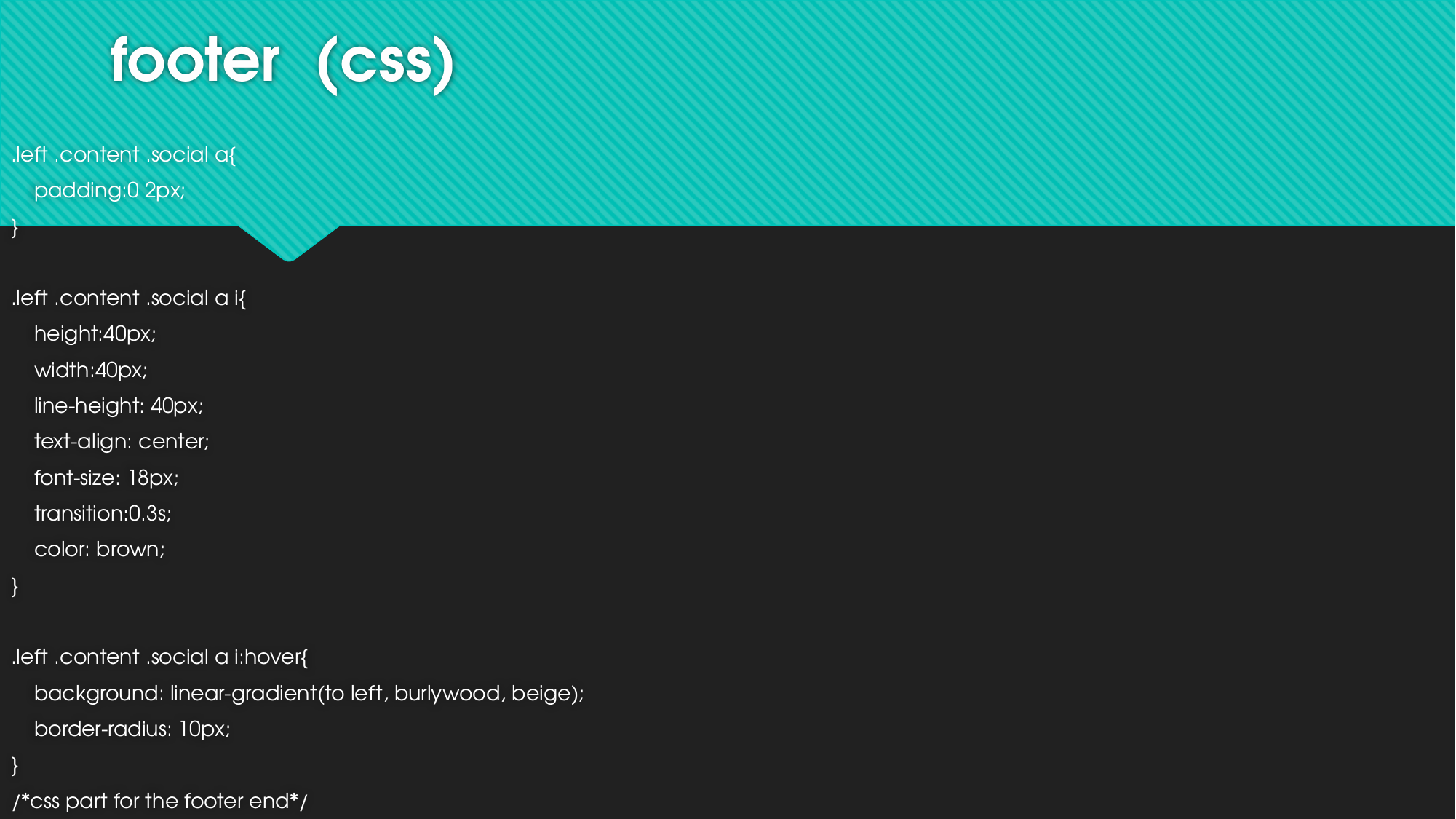

# footer  (css)

.left .content .social a{
    padding:0 2px;
}

.left .content .social a i{
    height:40px;
    width:40px;
    line-height: 40px;
    text-align: center;
    font-size: 18px;
    transition:0.3s;
    color: brown;
}

.left .content .social a i:hover{
    background: linear-gradient(to left, burlywood, beige);
    border-radius: 10px;
}
/*css part for the footer end*/